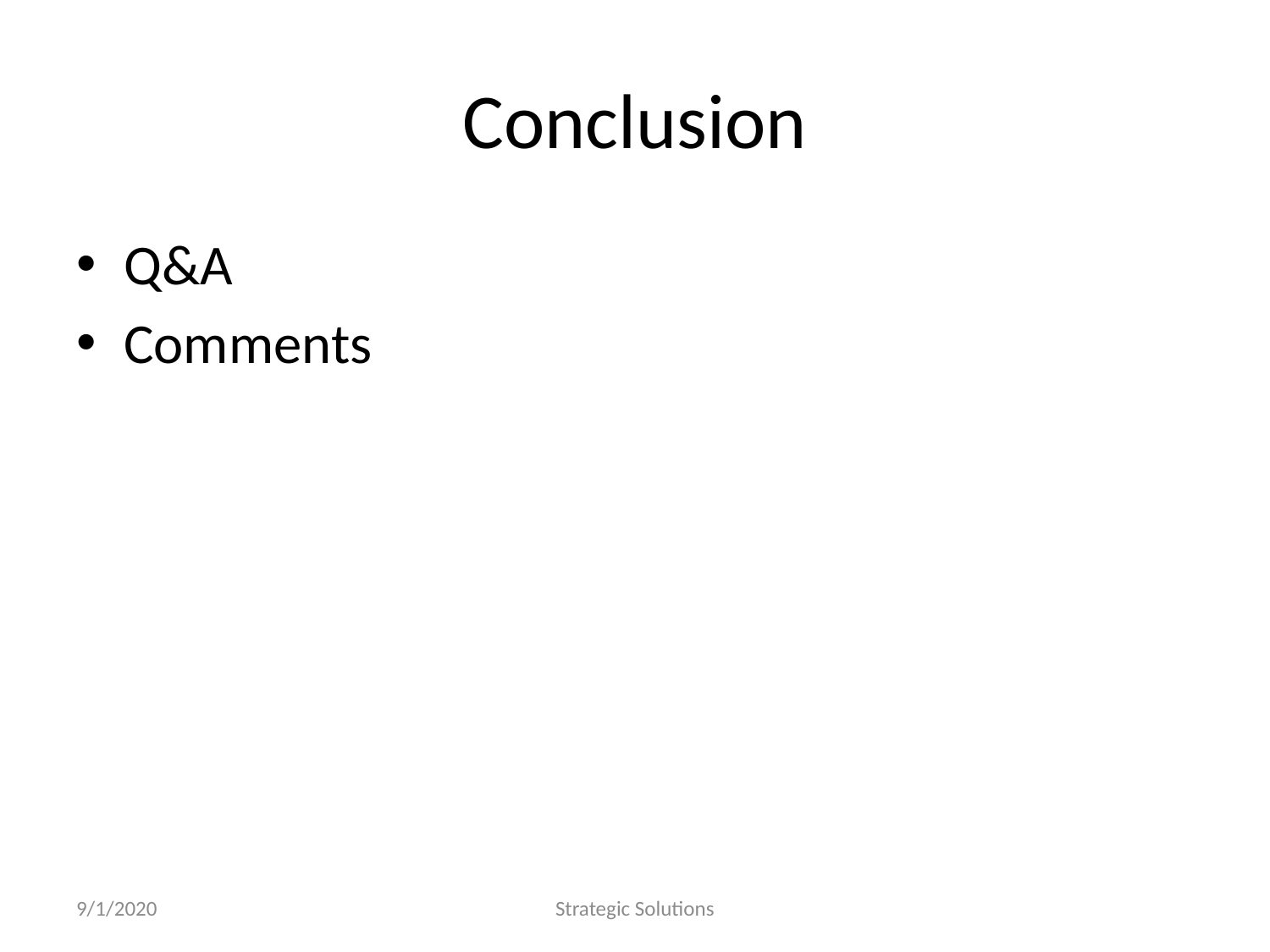

# Conclusion
Q&A
Comments
9/1/2020
Strategic Solutions